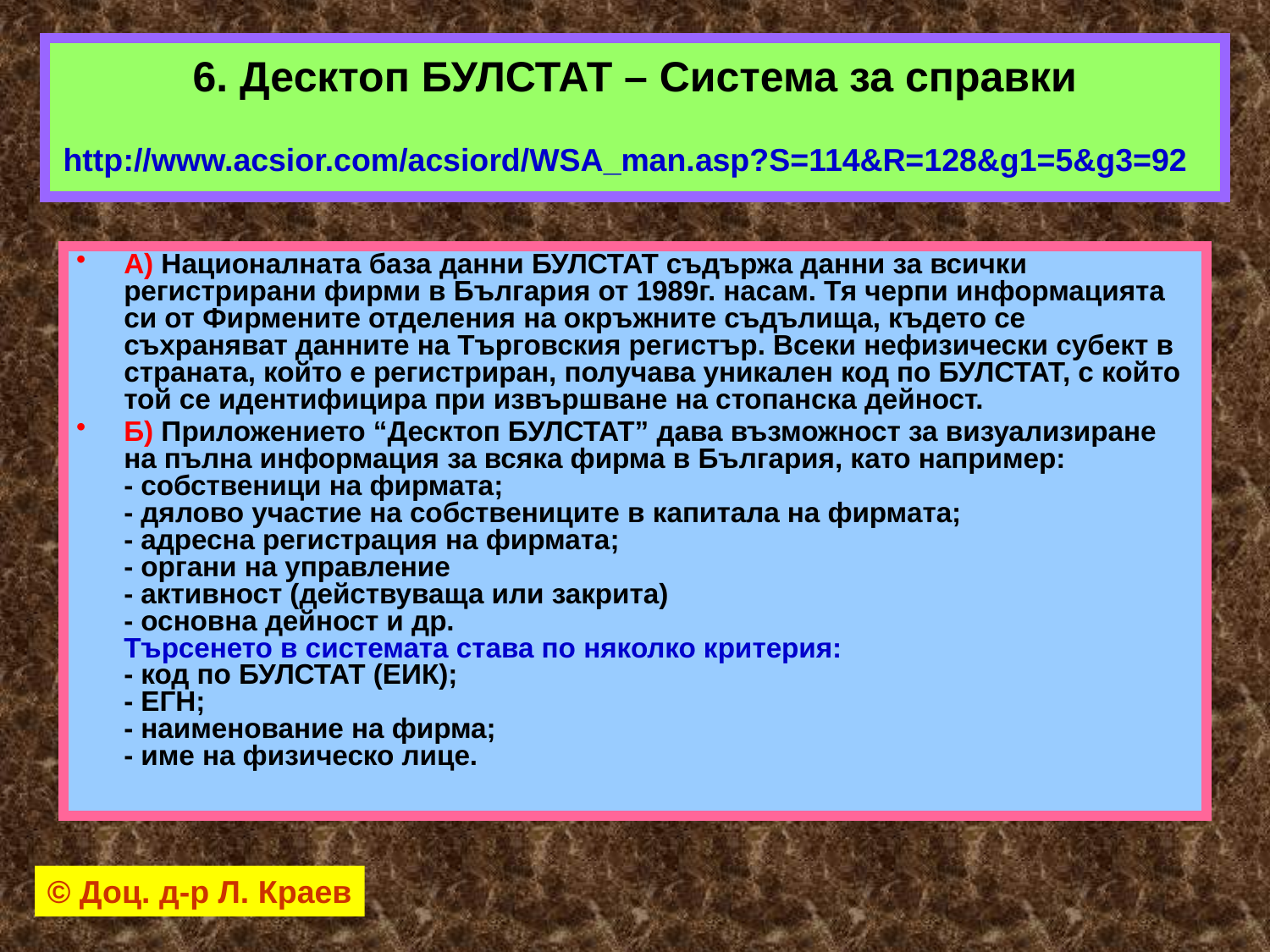

# 6. Десктоп БУЛСТАТ – Система за справки http://www.acsior.com/acsiord/WSA_man.asp?S=114&R=128&g1=5&g3=92
А) Националната база данни БУЛСТАТ съдържа данни за всички регистрирани фирми в България от 1989г. насам. Тя черпи информацията си от Фирмените отделения на окръжните съдълища, където се съхраняват данните на Търговския регистър. Всеки нефизически субект в страната, който е регистриран, получава уникален код по БУЛСТАТ, с който той се идентифицира при извършване на стопанска дейност.
Б) Приложението “Десктоп БУЛСТАТ” дава възможност за визуализиране на пълна информация за всяка фирма в България, като например:
- собственици на фирмата;
- дялово участие на собствениците в капитала на фирмата;
- адресна регистрация на фирмата;
- органи на управление
- активност (действуваща или закрита)
- основна дейност и др.
Търсенето в системата става по няколко критерия:
- код по БУЛСТАТ (ЕИК);
- ЕГН;
- наименование на фирма;
- име на физическо лице.
© Доц. д-р Л. Краев